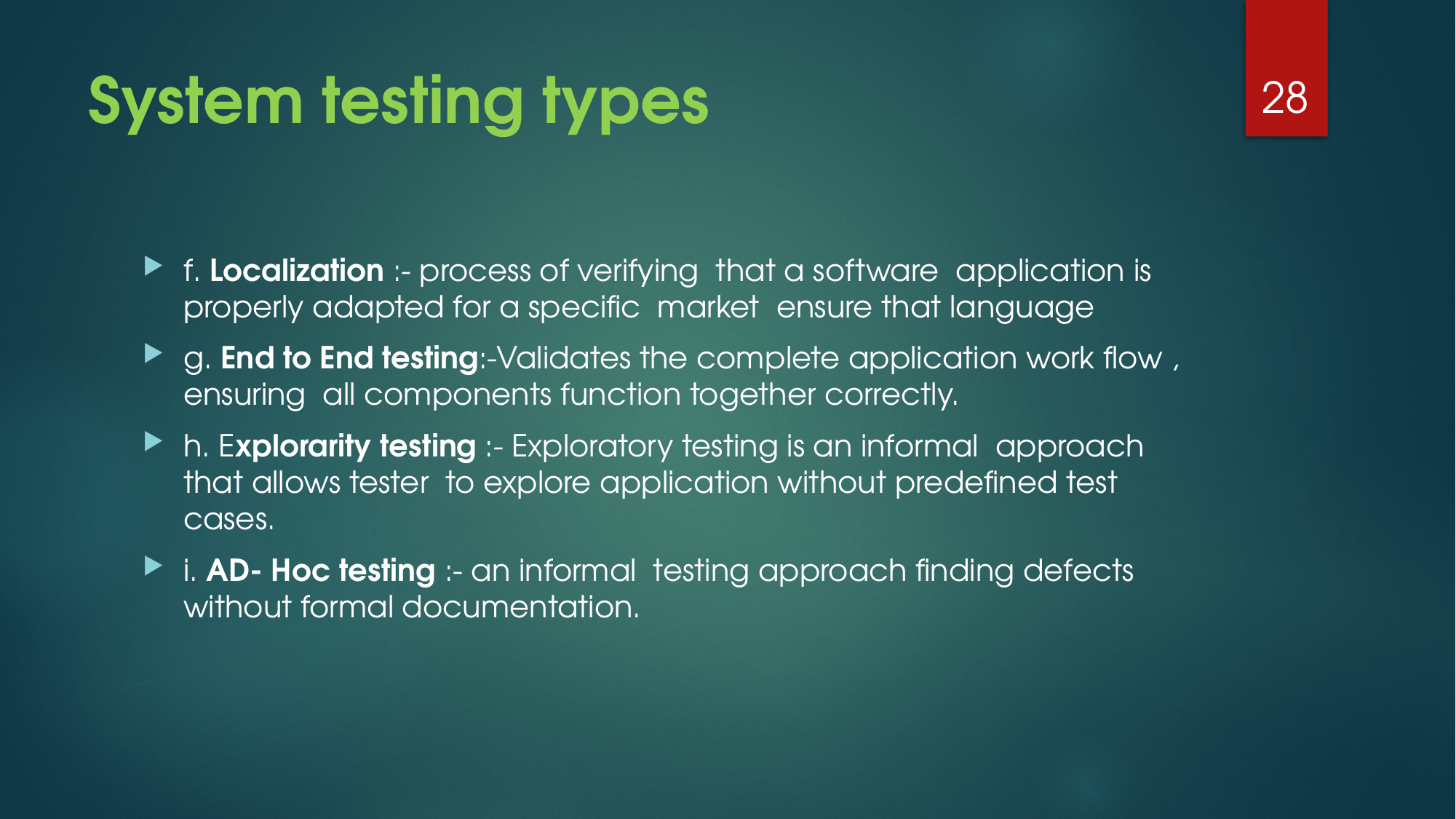

28
# System testing types
f. Localization :- process of verifying  that a software  application is properly adapted for a specific  market  ensure that language
g. End to End testing:-Validates the complete application work flow , ensuring  all components function together correctly.
h. Explorarity testing :- Exploratory testing is an informal  approach that allows tester  to explore application without predefined test cases.
i. AD- Hoc testing :- an informal  testing approach finding defects without formal documentation.